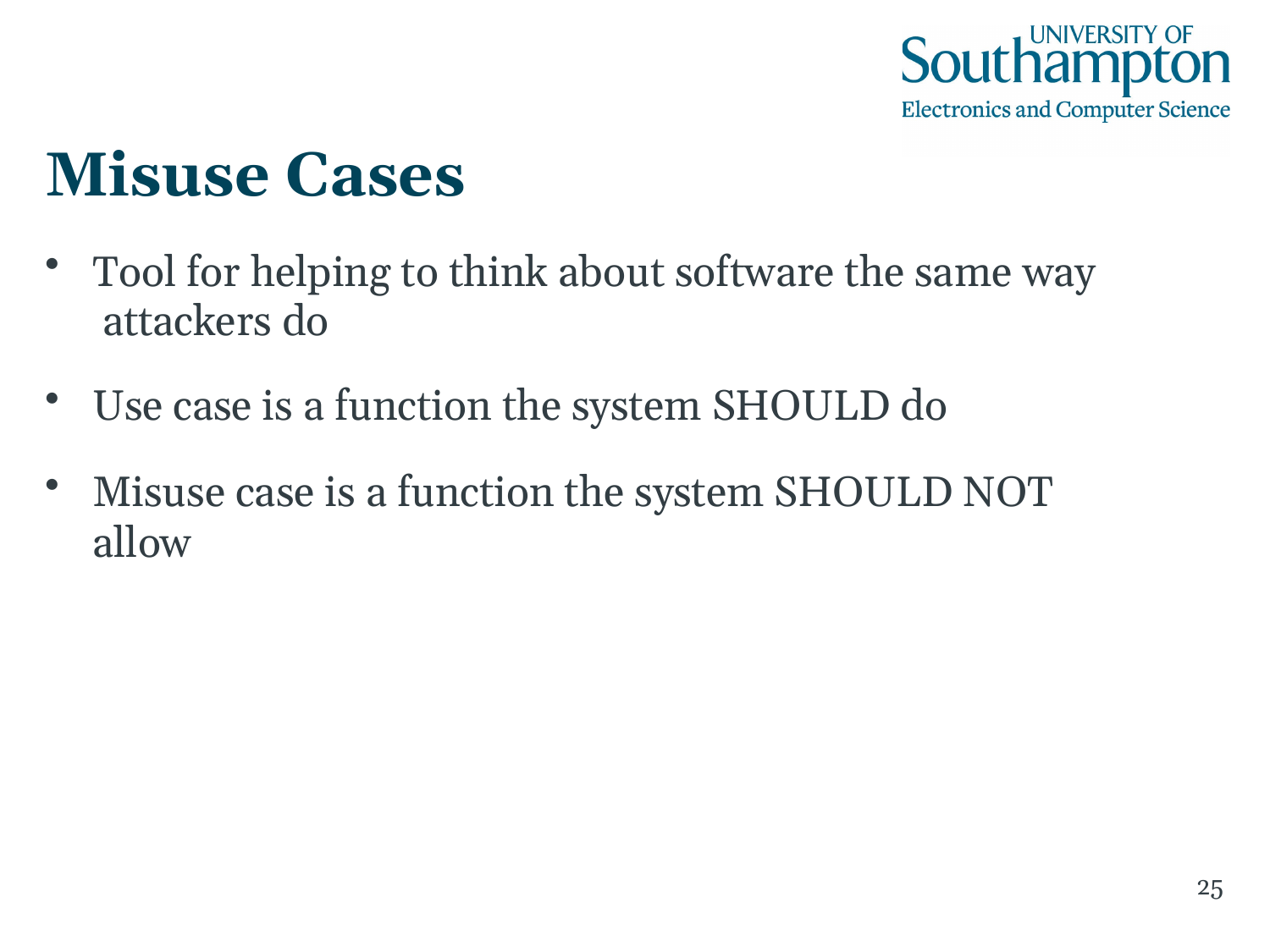

# Misuse Cases
Tool for helping to think about software the same way  attackers do
Use case is a function the system SHOULD do
Misuse case is a function the system SHOULD NOT allow
25